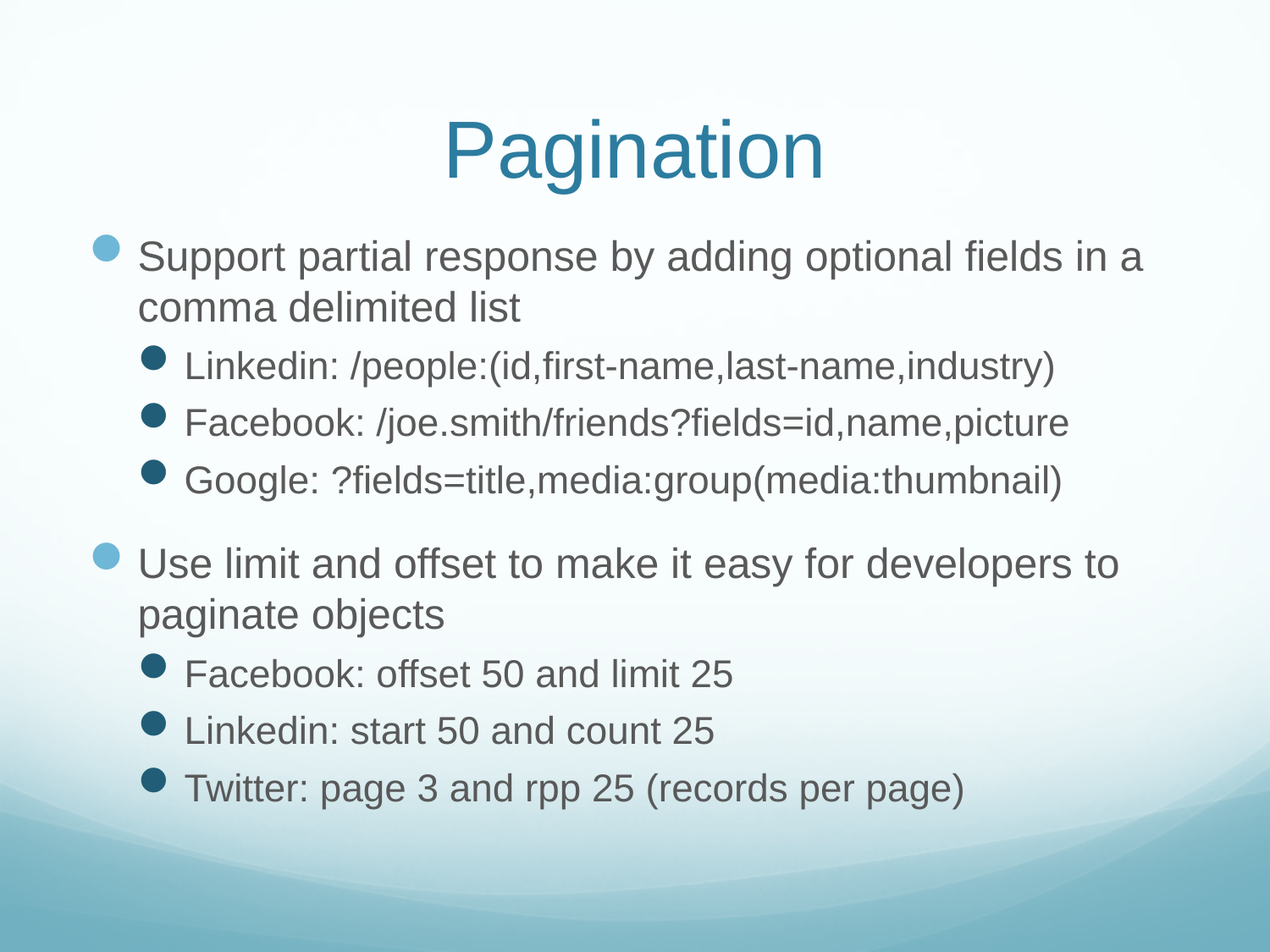

# Pagination
Support partial response by adding optional fields in a comma delimited list
Linkedin: /people:(id,first-name,last-name,industry)
Facebook: /joe.smith/friends?fields=id,name,picture
Google: ?fields=title,media:group(media:thumbnail)
Use limit and offset to make it easy for developers to paginate objects
Facebook: offset 50 and limit 25
Linkedin: start 50 and count 25
Twitter: page 3 and rpp 25 (records per page)